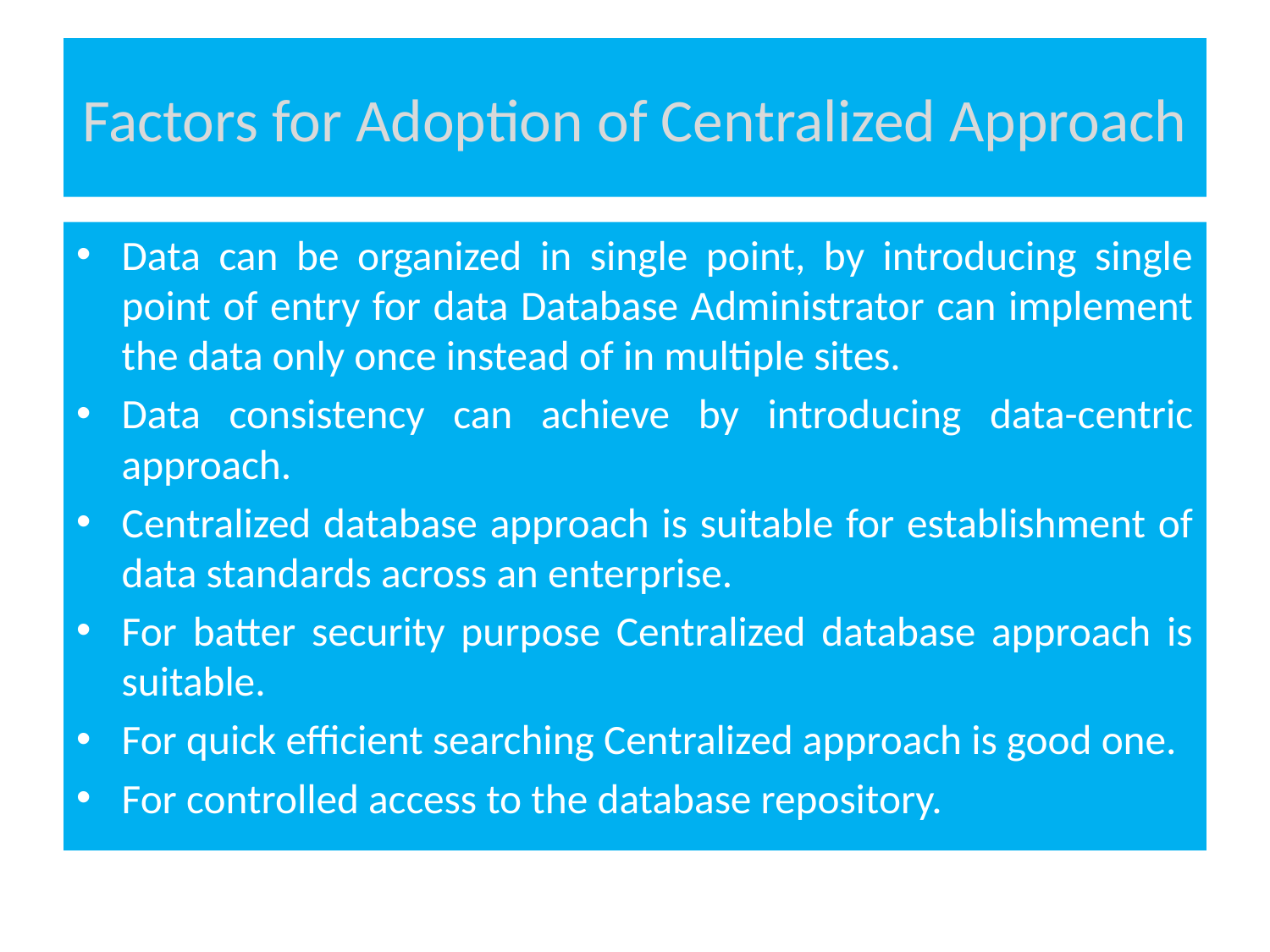

# Factors for Adoption of Centralized Approach
Data can be organized in single point, by introducing single point of entry for data Database Administrator can implement the data only once instead of in multiple sites.
Data consistency can achieve by introducing data-centric approach.
Centralized database approach is suitable for establishment of data standards across an enterprise.
For batter security purpose Centralized database approach is suitable.
For quick efficient searching Centralized approach is good one.
For controlled access to the database repository.